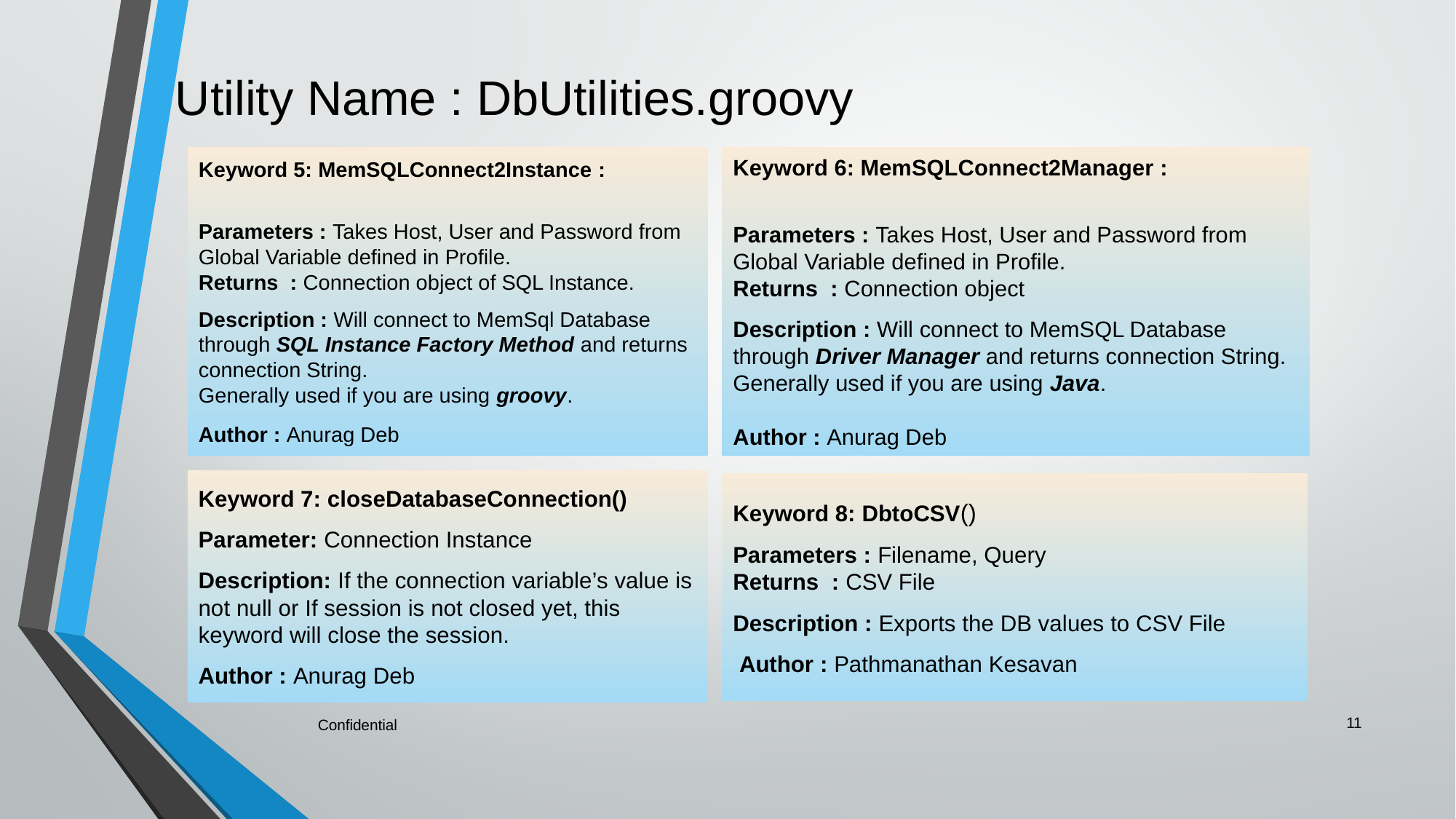

# Utility Name : DbUtilities.groovy
Keyword 5: MemSQLConnect2Instance :
Parameters : Takes Host, User and Password from Global Variable defined in Profile.
Returns  : Connection object of SQL Instance.
Description : Will connect to MemSql Database through SQL Instance Factory Method and returns connection String.
Generally used if you are using groovy.
Author : Anurag Deb
Keyword 6: MemSQLConnect2Manager :
Parameters : Takes Host, User and Password from Global Variable defined in Profile.
Returns  : Connection object
Description : Will connect to MemSQL Database through Driver Manager and returns connection String.
Generally used if you are using Java.
Author : Anurag Deb
Keyword 7: closeDatabaseConnection()
Parameter: Connection Instance
Description: If the connection variable’s value is not null or If session is not closed yet, this keyword will close the session.
Author : Anurag Deb
Keyword 8: DbtoCSV()
Parameters : Filename, Query
Returns  : CSV File
Description : Exports the DB values to CSV File
 Author : Pathmanathan Kesavan
11
Confidential